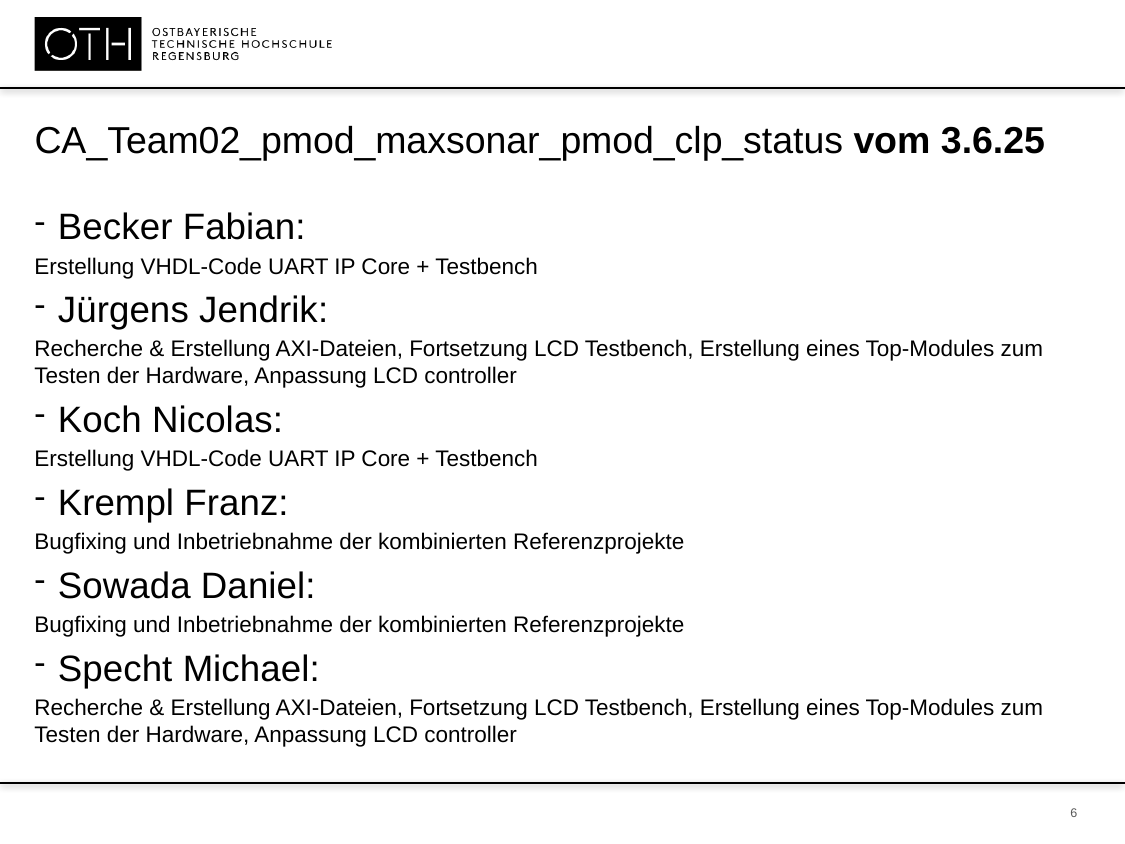

CA_Team02_pmod_maxsonar_pmod_clp_status vom 3.6.25
Becker Fabian:
Erstellung VHDL-Code UART IP Core + Testbench
Jürgens Jendrik:
Recherche & Erstellung AXI-Dateien, Fortsetzung LCD Testbench, Erstellung eines Top-Modules zum Testen der Hardware, Anpassung LCD controller
Koch Nicolas:
Erstellung VHDL-Code UART IP Core + Testbench
Krempl Franz:
Bugfixing und Inbetriebnahme der kombinierten Referenzprojekte
Sowada Daniel:
Bugfixing und Inbetriebnahme der kombinierten Referenzprojekte
Specht Michael:
Recherche & Erstellung AXI-Dateien, Fortsetzung LCD Testbench, Erstellung eines Top-Modules zum Testen der Hardware, Anpassung LCD controller

 6